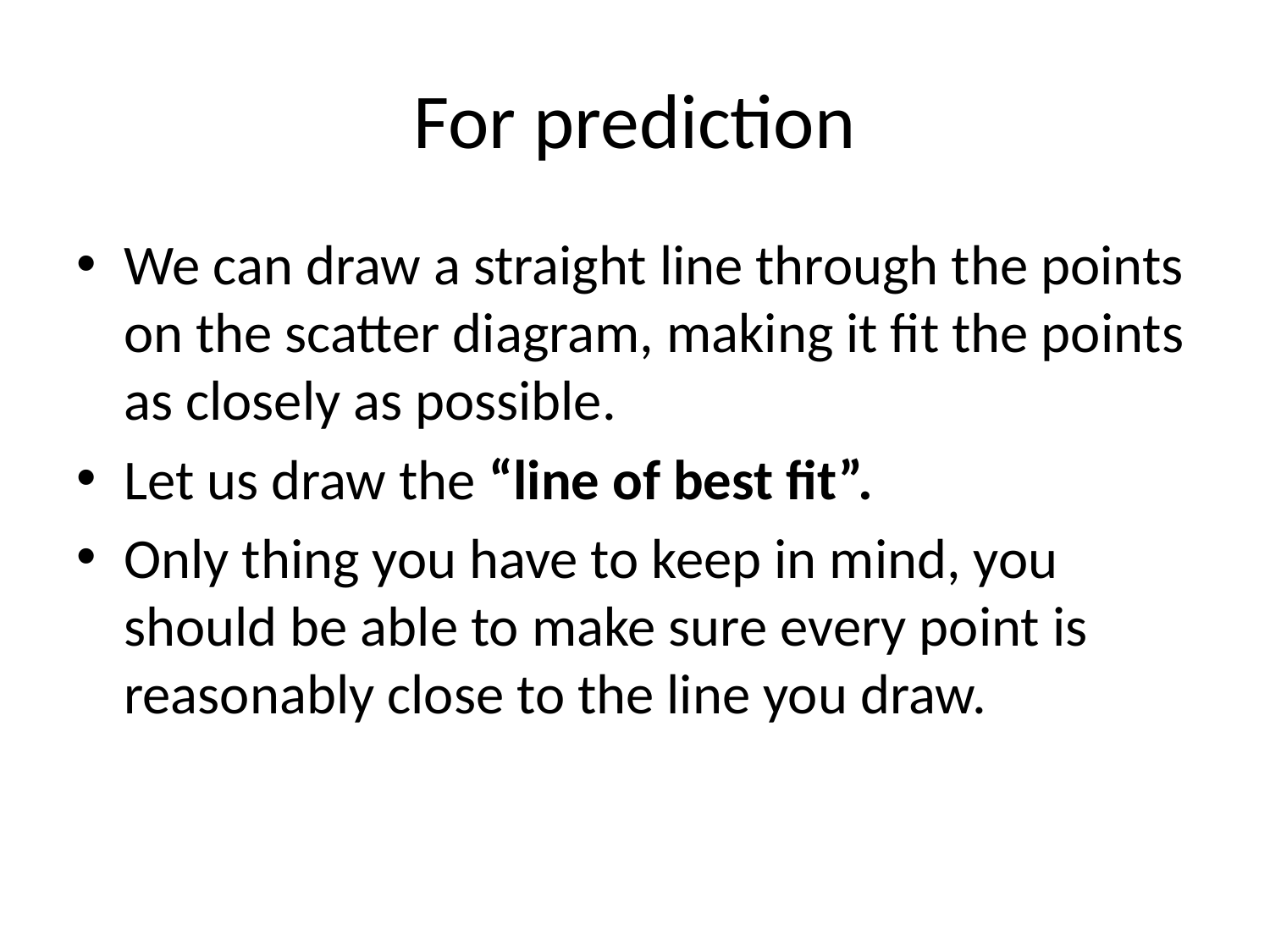

# For prediction
We can draw a straight line through the points on the scatter diagram, making it fit the points as closely as possible.
Let us draw the “line of best fit”.
Only thing you have to keep in mind, you should be able to make sure every point is reasonably close to the line you draw.